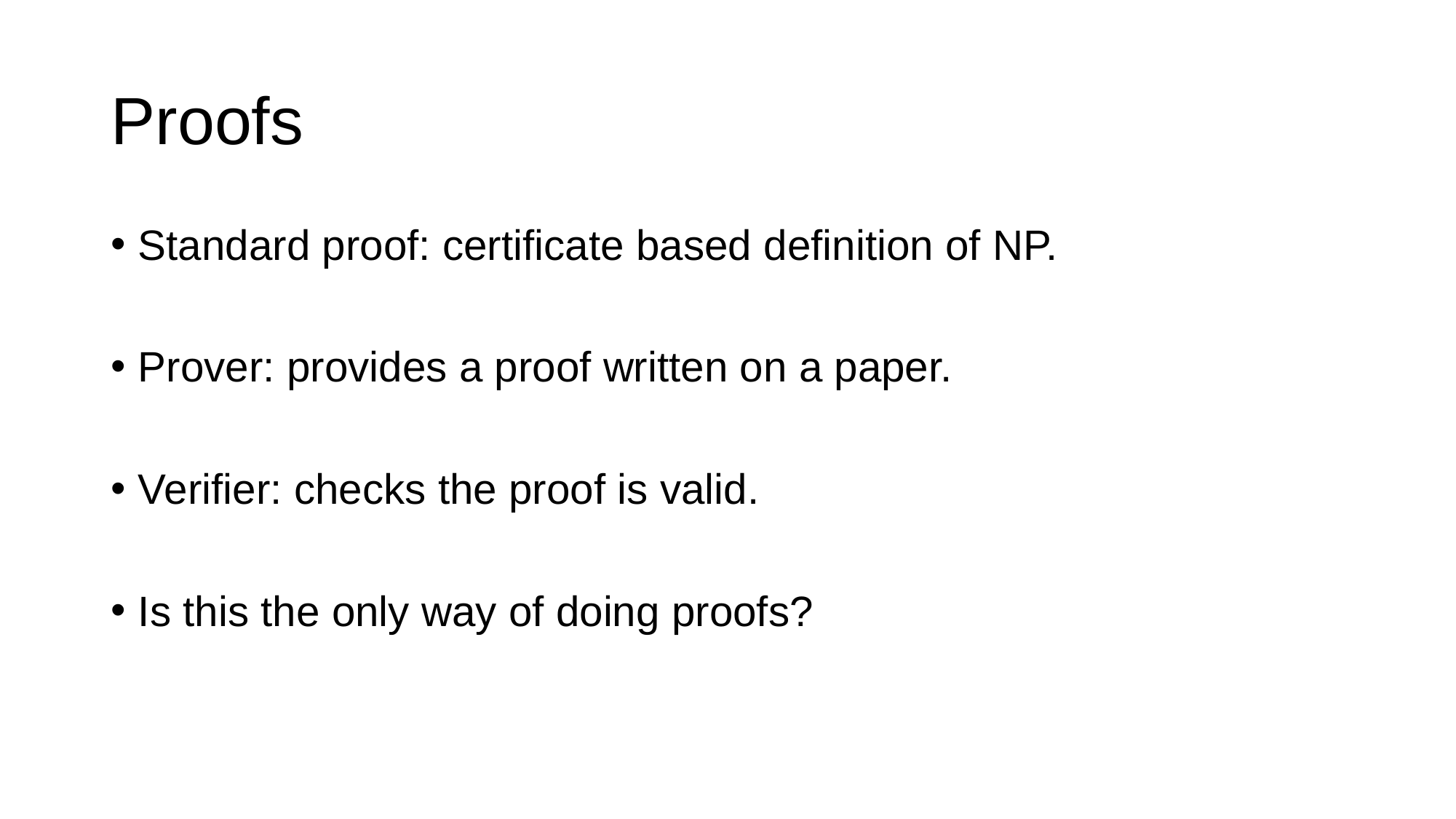

# Proofs
Standard proof: certificate based definition of NP.

Prover: provides a proof written on a paper.

Verifier: checks the proof is valid.

Is this the only way of doing proofs?